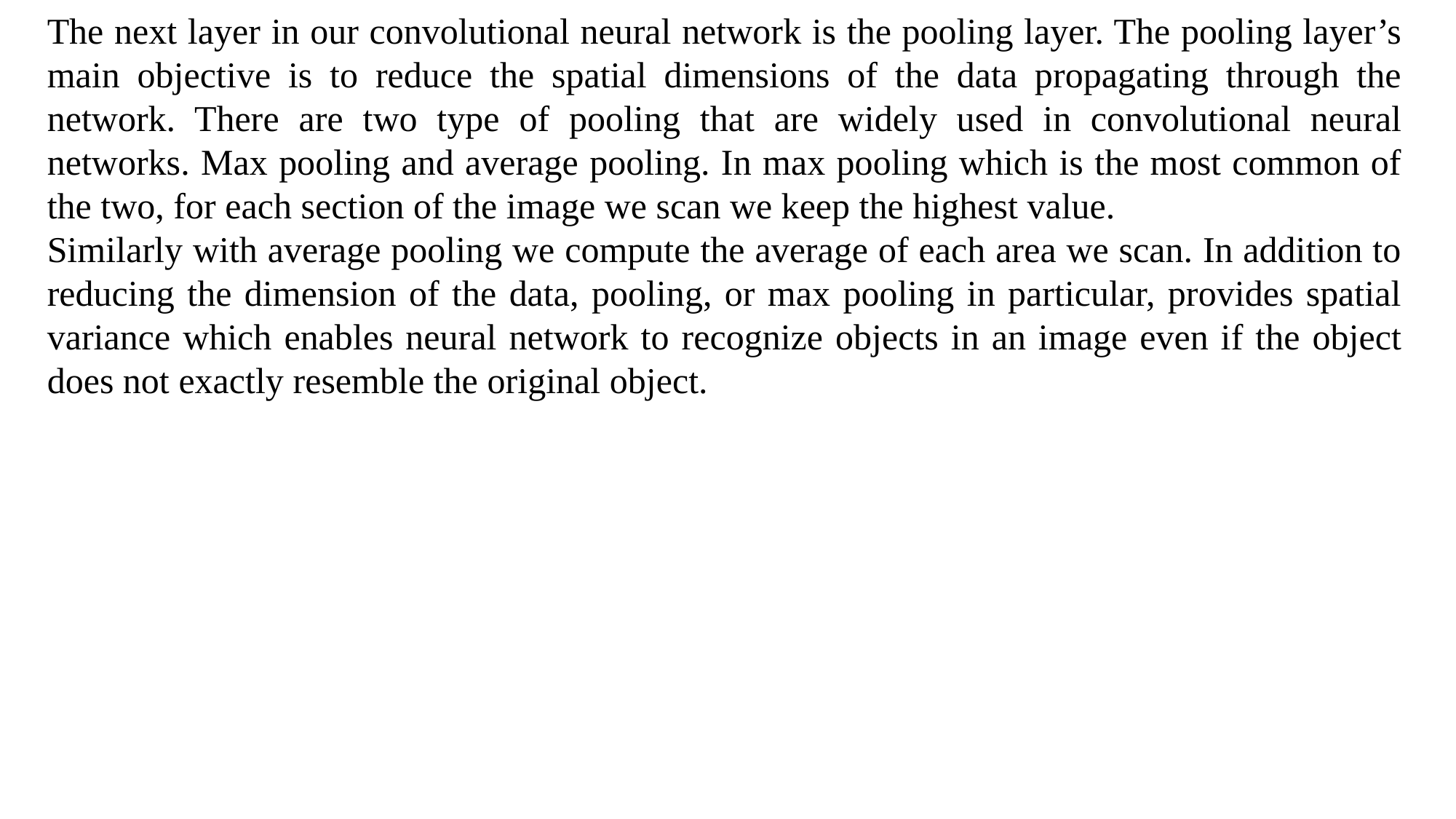

The next layer in our convolutional neural network is the pooling layer. The pooling layer’s main objective is to reduce the spatial dimensions of the data propagating through the network. There are two type of pooling that are widely used in convolutional neural networks. Max pooling and average pooling. In max pooling which is the most common of the two, for each section of the image we scan we keep the highest value.
Similarly with average pooling we compute the average of each area we scan. In addition to reducing the dimension of the data, pooling, or max pooling in particular, provides spatial variance which enables neural network to recognize objects in an image even if the object does not exactly resemble the original object.